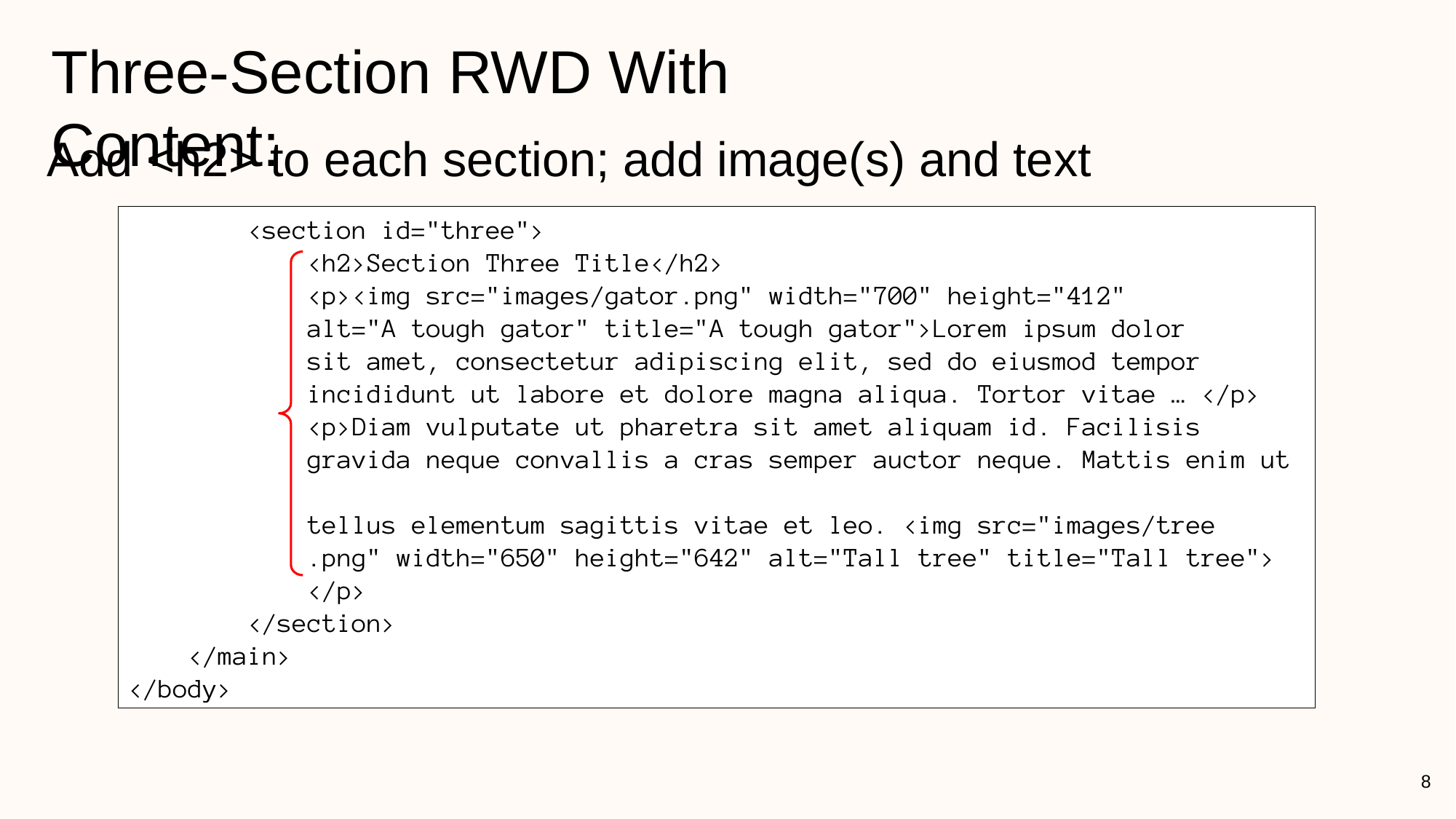

Three-Section RWD With Content:
Add <h2> to each section; add image(s) and text
    <body>
        <header>
            <h1>My Really Nice Fall Web Page</h1>
        </header>
        <section id="one">
        </section>
        <section id="two">
        </section>
        <section id="three">
        </section>
    </body>
        <section id="three">
            <h2>Section Three Title</h2>
            <p><img src="images/gator.png" width="700" height="412"
            alt="A tough gator" title="A tough gator">Lorem ipsum dolor
            sit amet, consectetur adipiscing elit, sed do eiusmod tempor
            incididunt ut labore et dolore magna aliqua. Tortor vitae … </p>
            <p>Diam vulputate ut pharetra sit amet aliquam id. Facilisis
            gravida neque convallis a cras semper auctor neque. Mattis enim ut
            tellus elementum sagittis vitae et leo. <img src="images/tree
            .png" width="650" height="642" alt="Tall tree" title="Tall tree">
            </p>
        </section>
    </main>
</body>

8